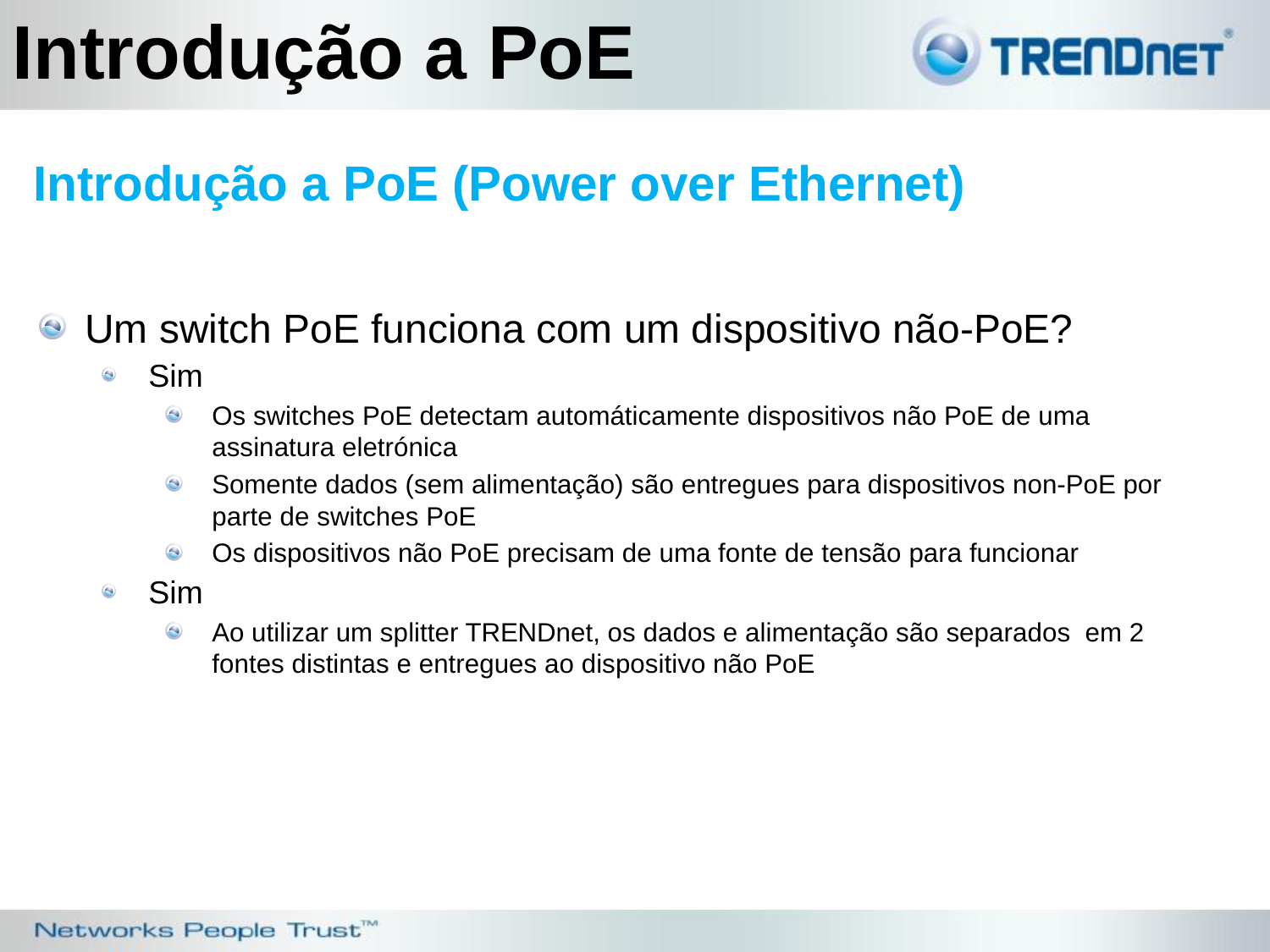

Introdução a PoE
Introdução a PoE (Power over Ethernet)
Um switch PoE funciona com um dispositivo não-PoE?
Sim
Os switches PoE detectam automáticamente dispositivos não PoE de uma assinatura eletrónica
Somente dados (sem alimentação) são entregues para dispositivos non-PoE por parte de switches PoE
Os dispositivos não PoE precisam de uma fonte de tensão para funcionar
Sim
Ao utilizar um splitter TRENDnet, os dados e alimentação são separados  em 2 fontes distintas e entregues ao dispositivo não PoE